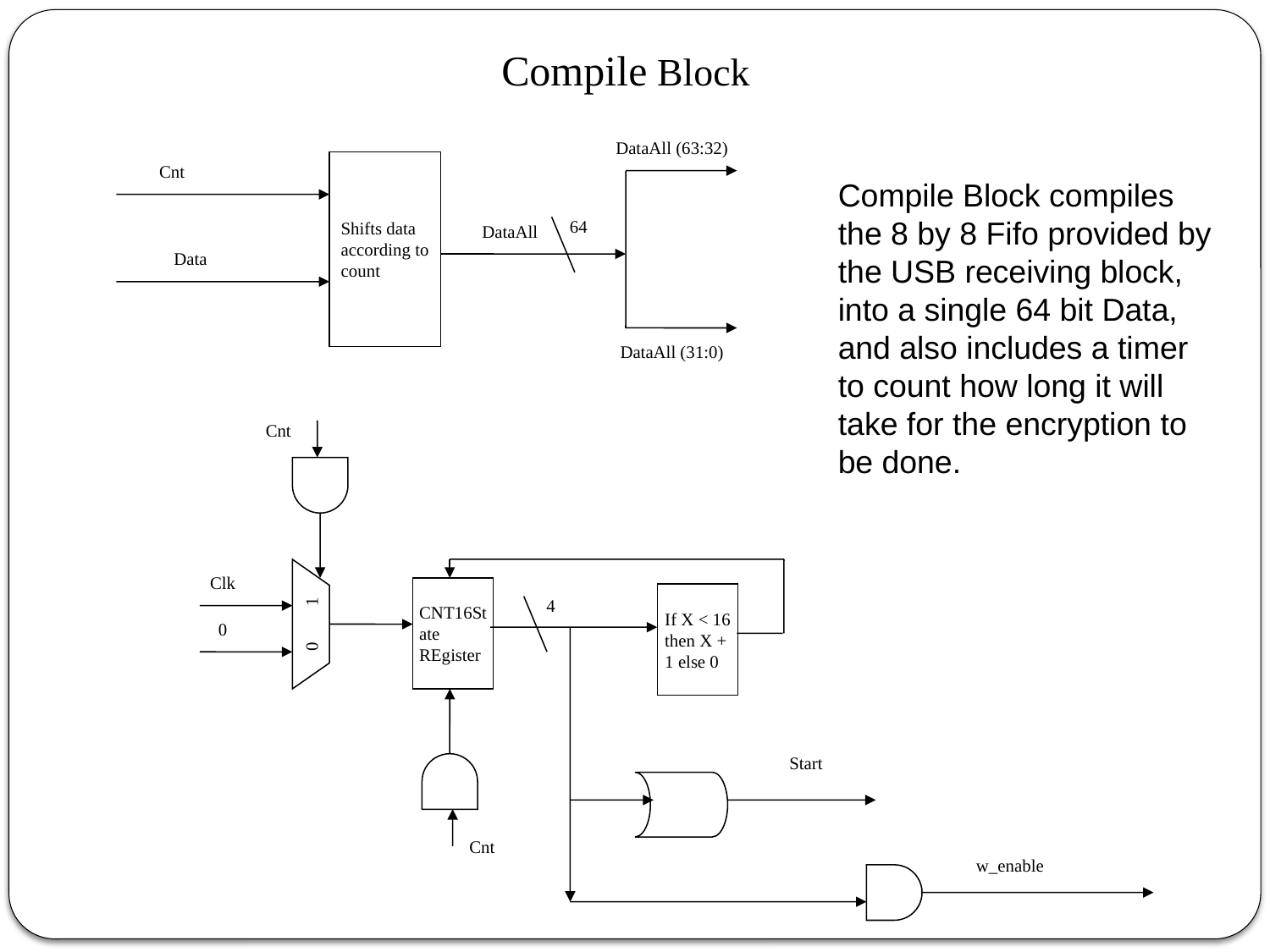

Compile Block
DataAll (63:32)
Cnt
Shifts data according to count

64

DataAll
Data

DataAll (31:0)
Cnt

Clk
CNT16State REgister
If X < 16 then X + 1 else 0
4

0        1
0

Start

Cnt
w_enable

Compile Block compiles the 8 by 8 Fifo provided by the USB receiving block, into a single 64 bit Data, and also includes a timer to count how long it will take for the encryption to be done.